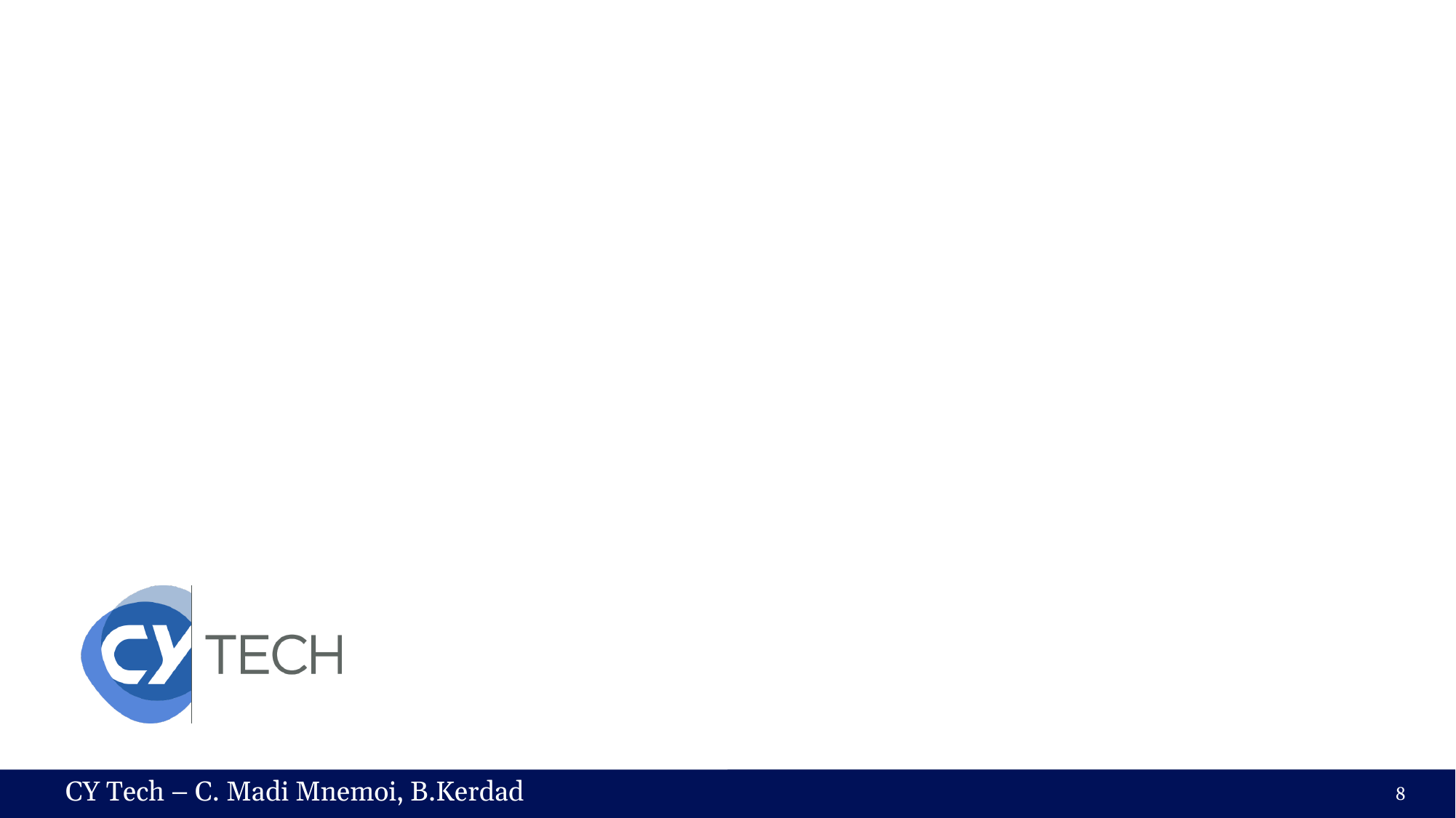

# Installation d’un cluster
CY Tech – C. Madi Mnemoi, B.Kerdad
8